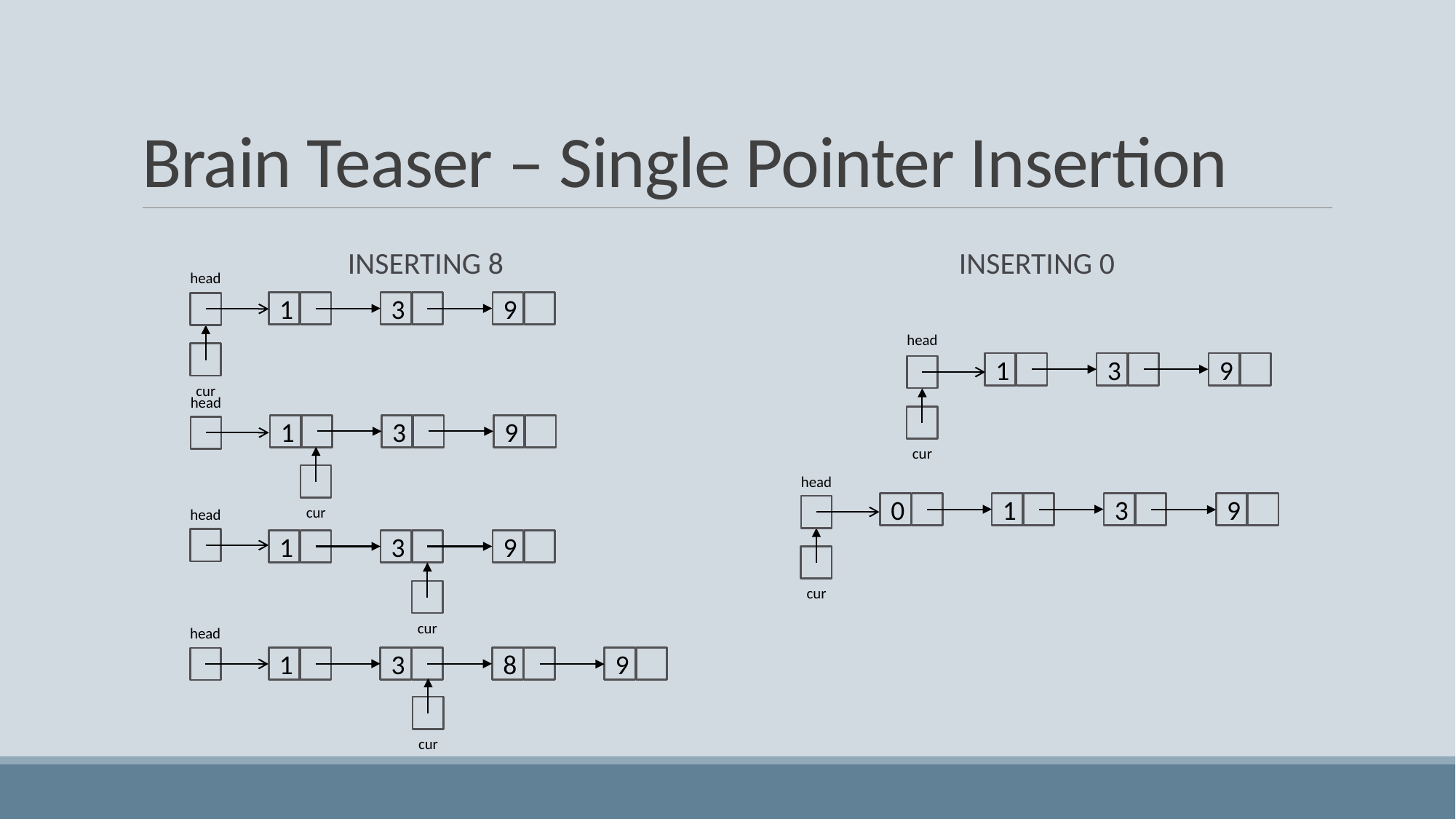

# Brain Teaser – Single Pointer Insertion
Inserting 8
Inserting 0
head

3

9

1

cur
head

3

9

1

head

cur

3

9

1

cur
head

1

3

0

9

head

cur

3

9

1

cur
head

3

8

1

9

cur